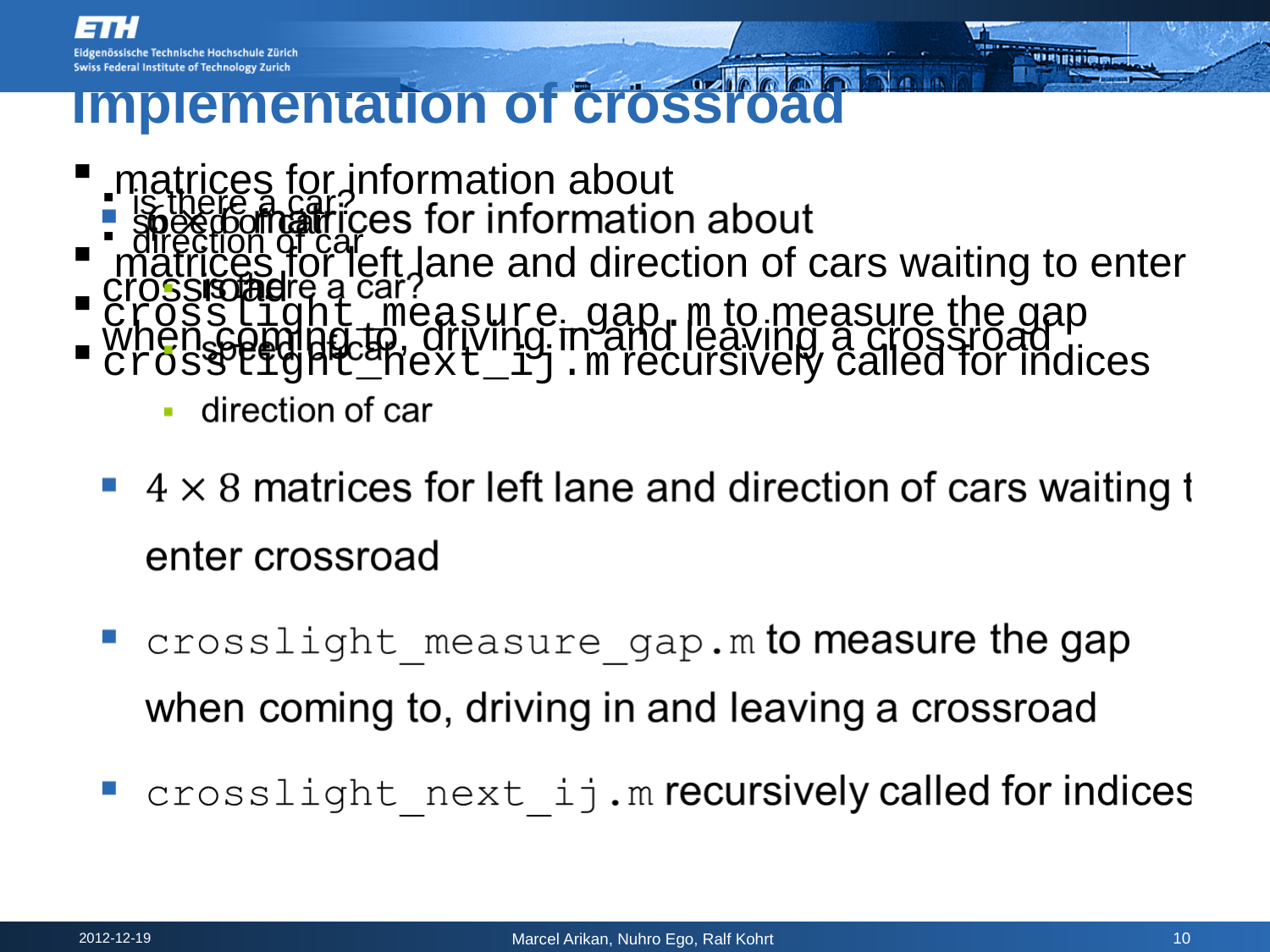

Implementation of crossroad
 matrices for information about
is there a car?
speed of car
direction of car
 matrices for left lane and direction of cars waiting to enter crossroad
crosslight_measure_gap.m to measure the gap when coming to, driving in and leaving a crossroad
crosslight_next_ij.m recursively called for indices

10